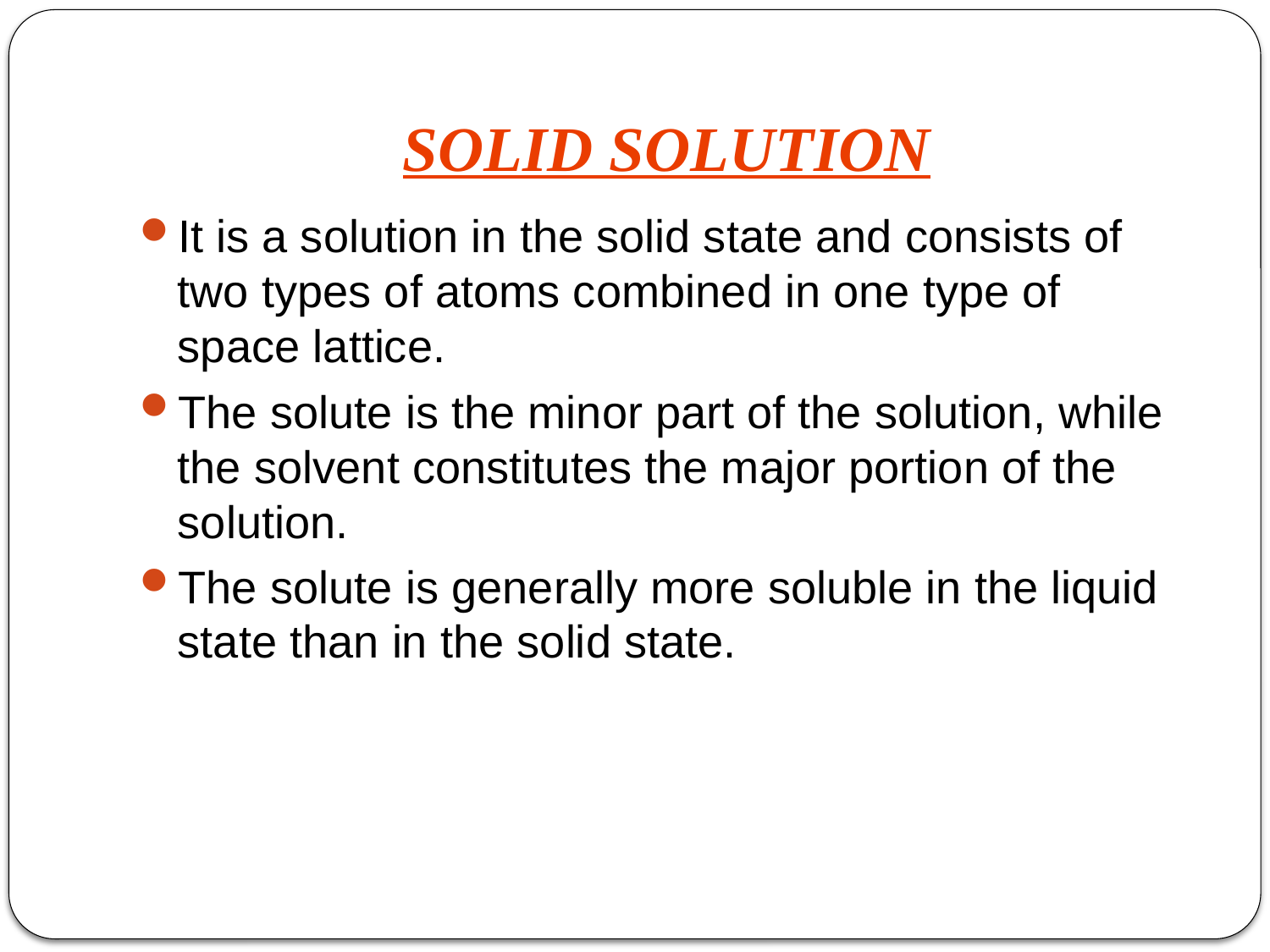

# SOLID SOLUTION
It is a solution in the solid state and consists of two types of atoms combined in one type of space lattice.
The solute is the minor part of the solution, while the solvent constitutes the major portion of the solution.
The solute is generally more soluble in the liquid state than in the solid state.